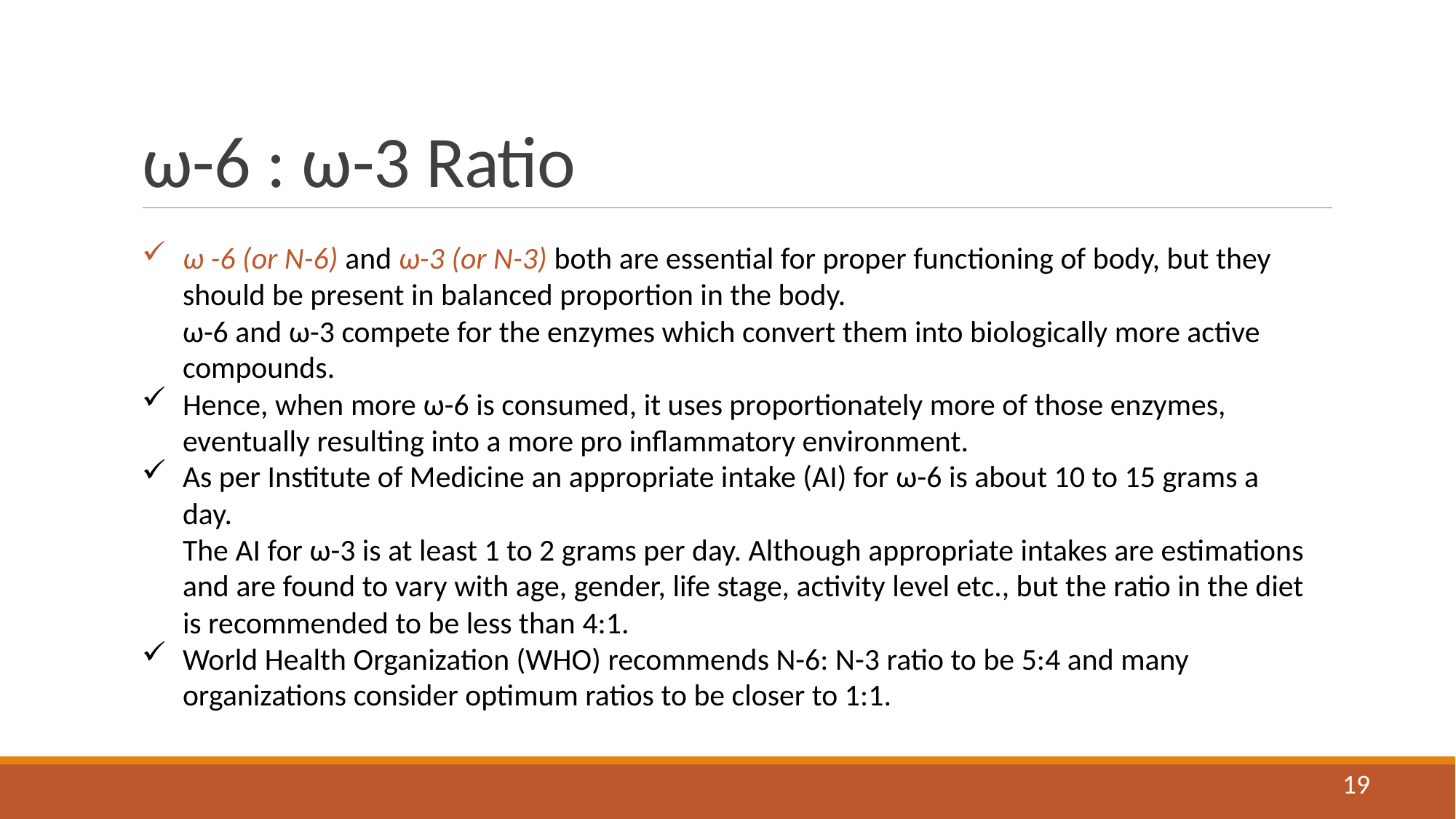

# ω-6 : ω-3 Ratio
ω -6 (or N-6) and ω-3 (or N-3) both are essential for proper functioning of body, but they should be present in balanced proportion in the body.
ω-6 and ω-3 compete for the enzymes which convert them into biologically more active compounds.
Hence, when more ω-6 is consumed, it uses proportionately more of those enzymes, eventually resulting into a more pro inflammatory environment.
As per Institute of Medicine an appropriate intake (AI) for ω-6 is about 10 to 15 grams a day.
The AI for ω-3 is at least 1 to 2 grams per day. Although appropriate intakes are estimations and are found to vary with age, gender, life stage, activity level etc., but the ratio in the diet is recommended to be less than 4:1.
World Health Organization (WHO) recommends N-6: N-3 ratio to be 5:4 and many organizations consider optimum ratios to be closer to 1:1.
19